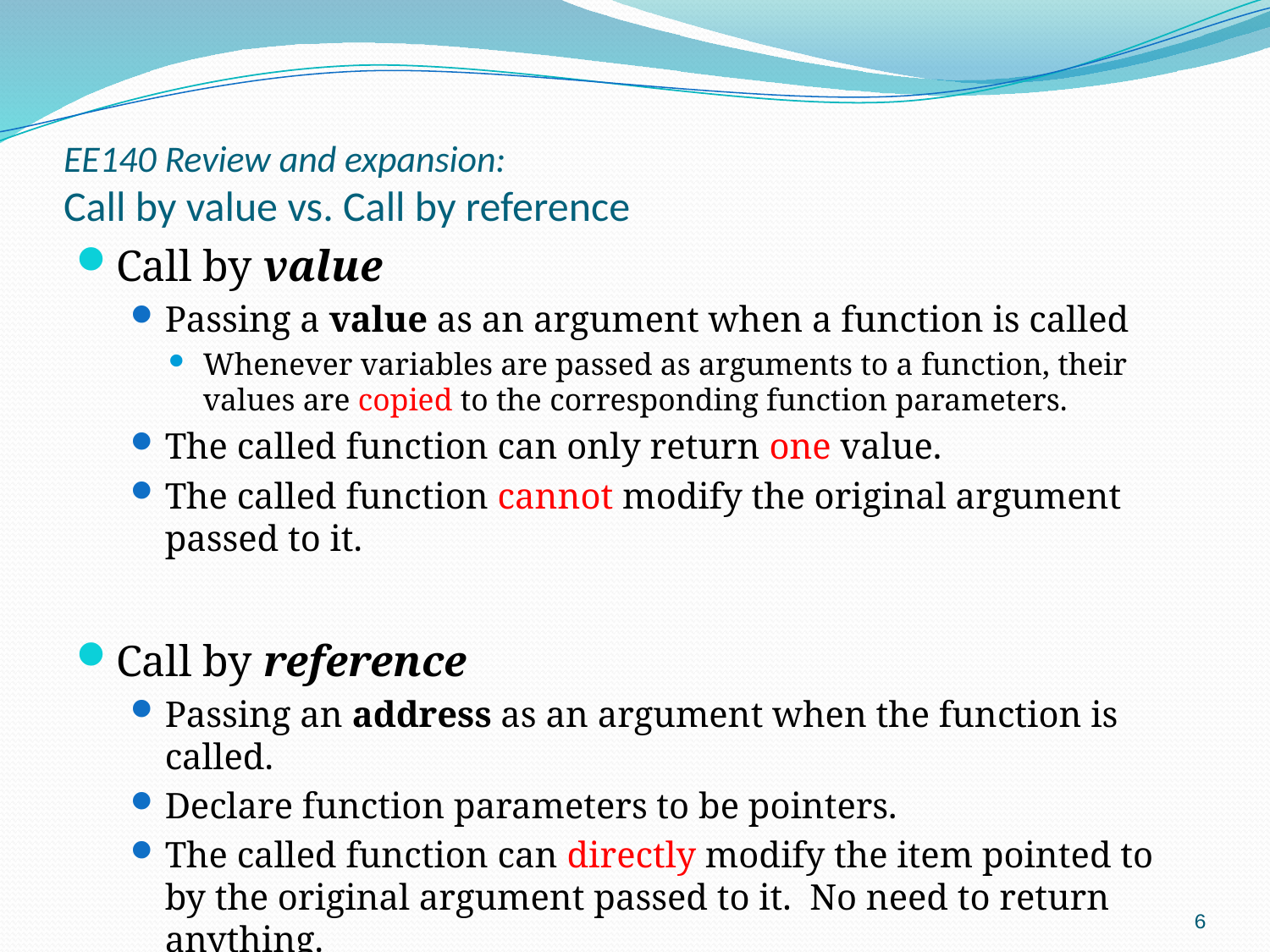

# EE140 Review and expansion: Call by value vs. Call by reference
Call by value
Passing a value as an argument when a function is called
Whenever variables are passed as arguments to a function, their values are copied to the corresponding function parameters.
The called function can only return one value.
The called function cannot modify the original argument passed to it.

Call by reference
Passing an address as an argument when the function is called.
Declare function parameters to be pointers.
The called function can directly modify the item pointed to by the original argument passed to it.  No need to return anything.

6